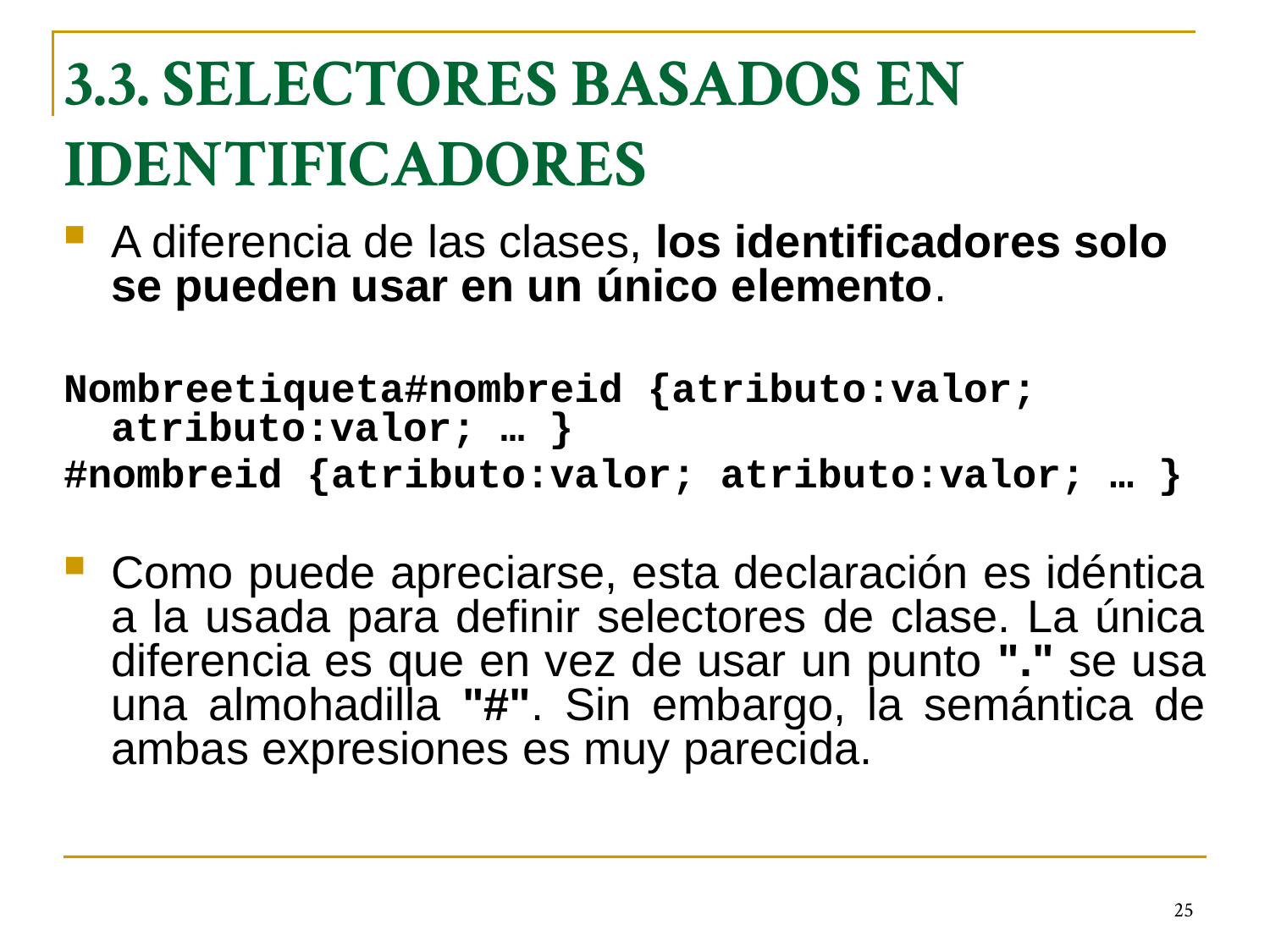

3.3. SELECTORES BASADOS EN IDENTIFICADORES
A diferencia de las clases, los identificadores solo se pueden usar en un único elemento.

Nombreetiqueta#nombreid {atributo:valor; atributo:valor; … }
#nombreid {atributo:valor; atributo:valor; … }

Como puede apreciarse, esta declaración es idéntica a la usada para definir selectores de clase. La única diferencia es que en vez de usar un punto "." se usa una almohadilla "#". Sin embargo, la semántica de ambas expresiones es muy parecida.
# 25